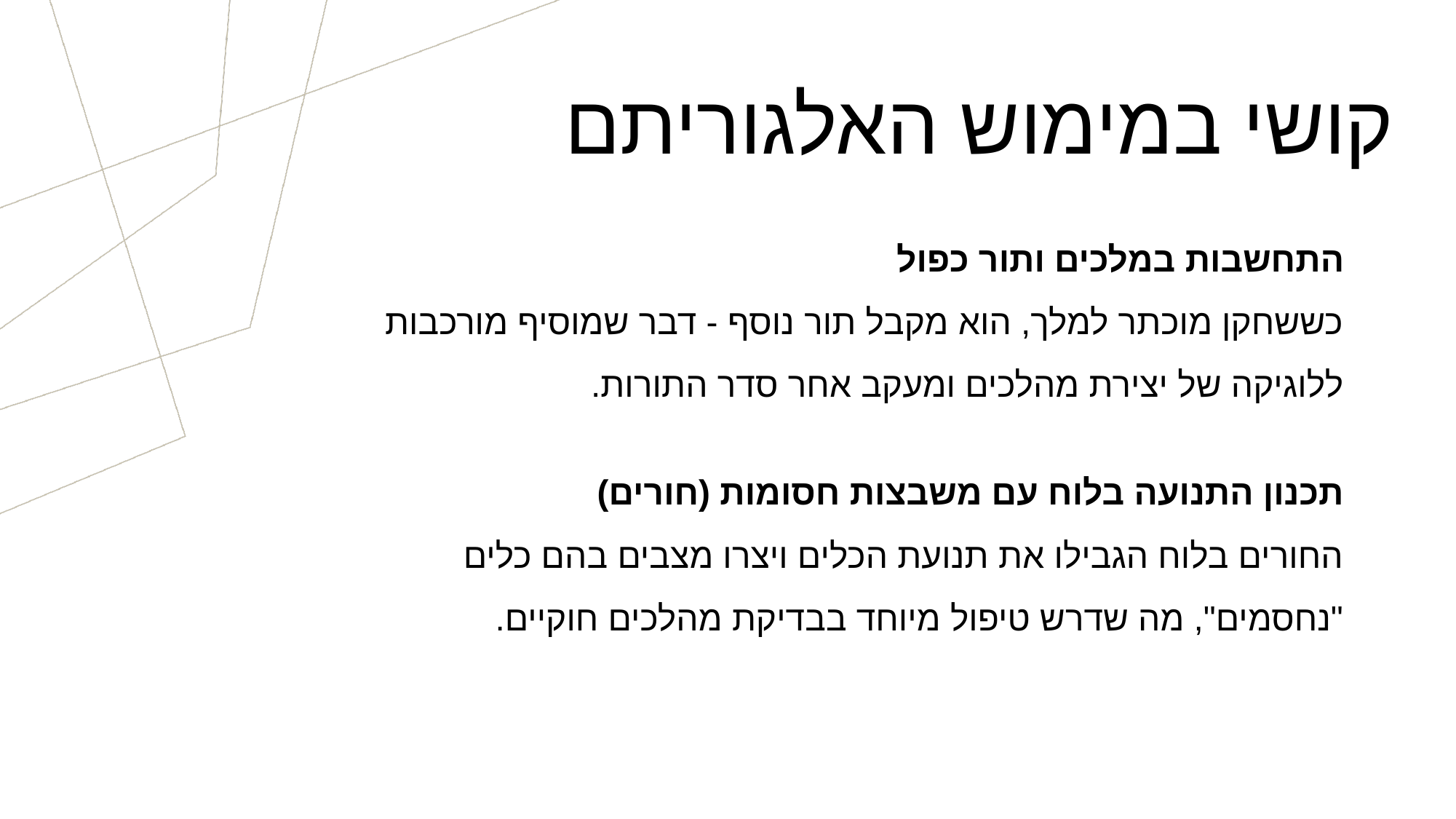

קושי במימוש האלגוריתם
התחשבות במלכים ותור כפול
כששחקן מוכתר למלך, הוא מקבל תור נוסף - דבר שמוסיף מורכבות ללוגיקה של יצירת מהלכים ומעקב אחר סדר התורות.

תכנון התנועה בלוח עם משבצות חסומות (חורים)
החורים בלוח הגבילו את תנועת הכלים ויצרו מצבים בהם כלים "נחסמים", מה שדרש טיפול מיוחד בבדיקת מהלכים חוקיים.